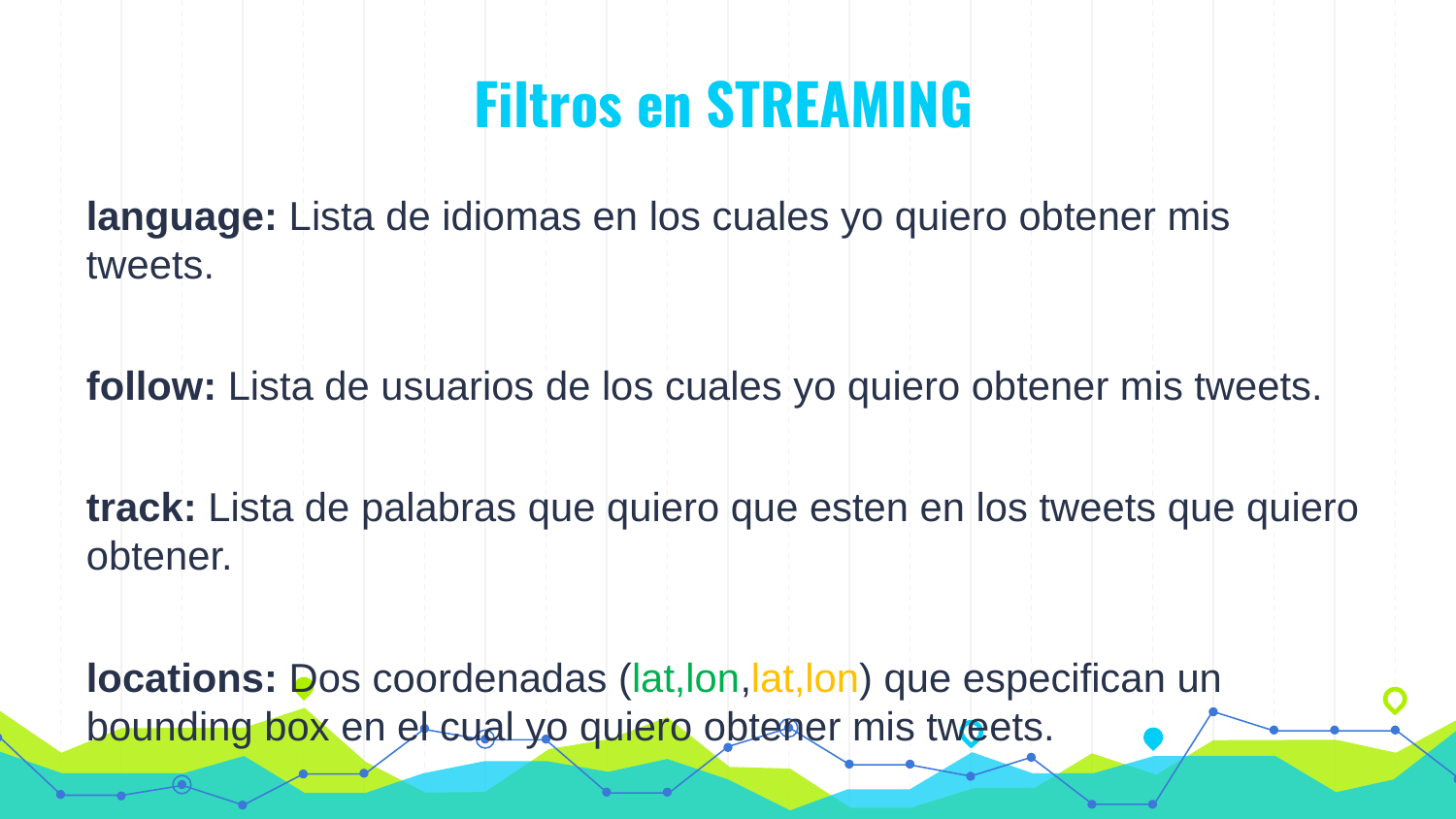

# Filtros en STREAMING
language: Lista de idiomas en los cuales yo quiero obtener mis tweets.

follow: Lista de usuarios de los cuales yo quiero obtener mis tweets.

track: Lista de palabras que quiero que esten en los tweets que quiero obtener.

locations: Dos coordenadas (lat,lon,lat,lon) que especifican un bounding box en el cual yo quiero obtener mis tweets.